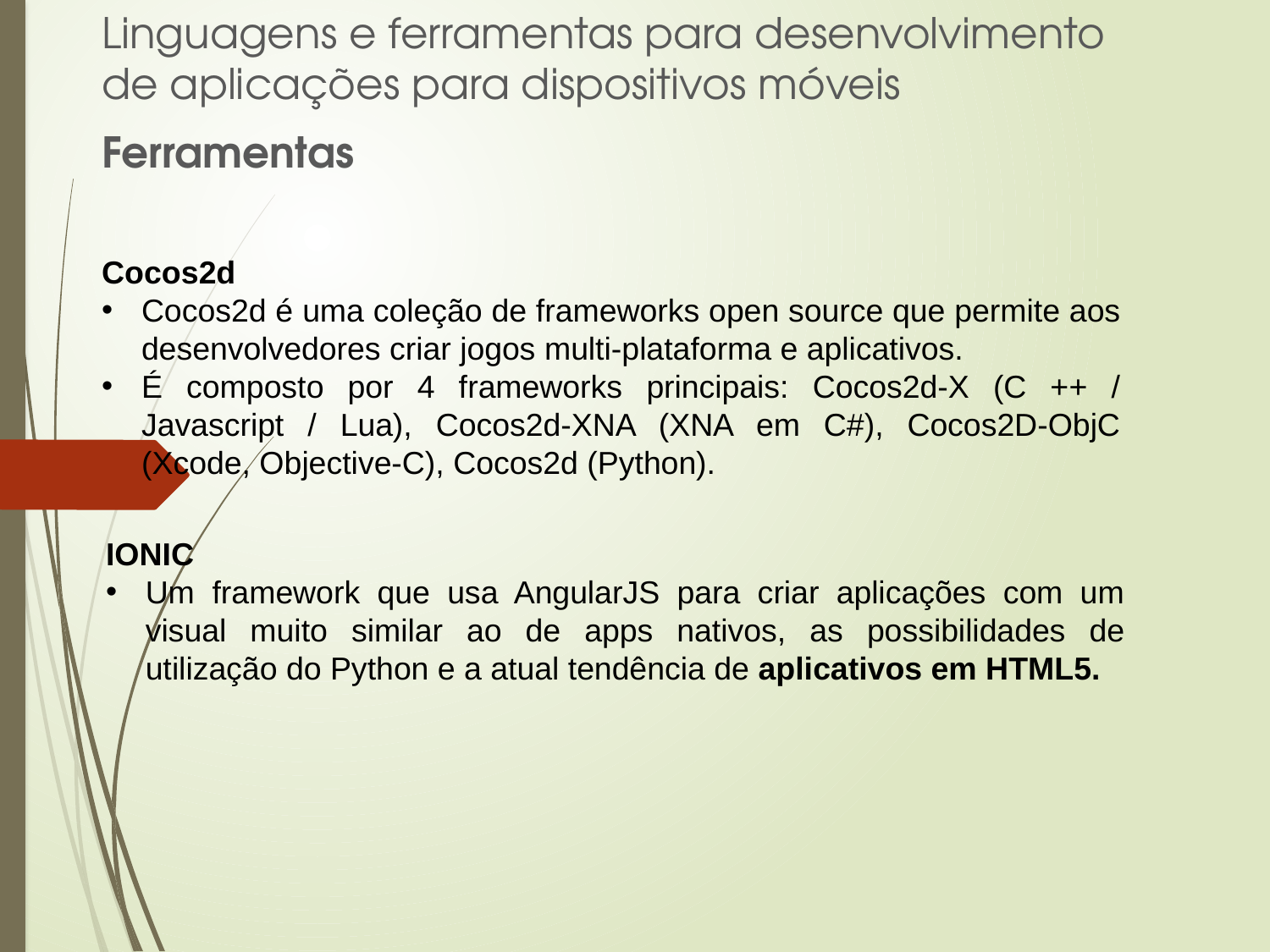

Linguagens e ferramentas para desenvolvimento de aplicações para dispositivos móveis
Ferramentas
Cocos2d
Cocos2d é uma coleção de frameworks open source que permite aos desenvolvedores criar jogos multi-plataforma e aplicativos.
É composto por 4 frameworks principais: Cocos2d-X (C ++ / Javascript / Lua), Cocos2d-XNA (XNA em C#), Cocos2D-ObjC (Xcode, Objective-C), Cocos2d (Python).
IONIC
Um framework que usa AngularJS para criar aplicações com um visual muito similar ao de apps nativos, as possibilidades de utilização do Python e a atual tendência de aplicativos em HTML5.